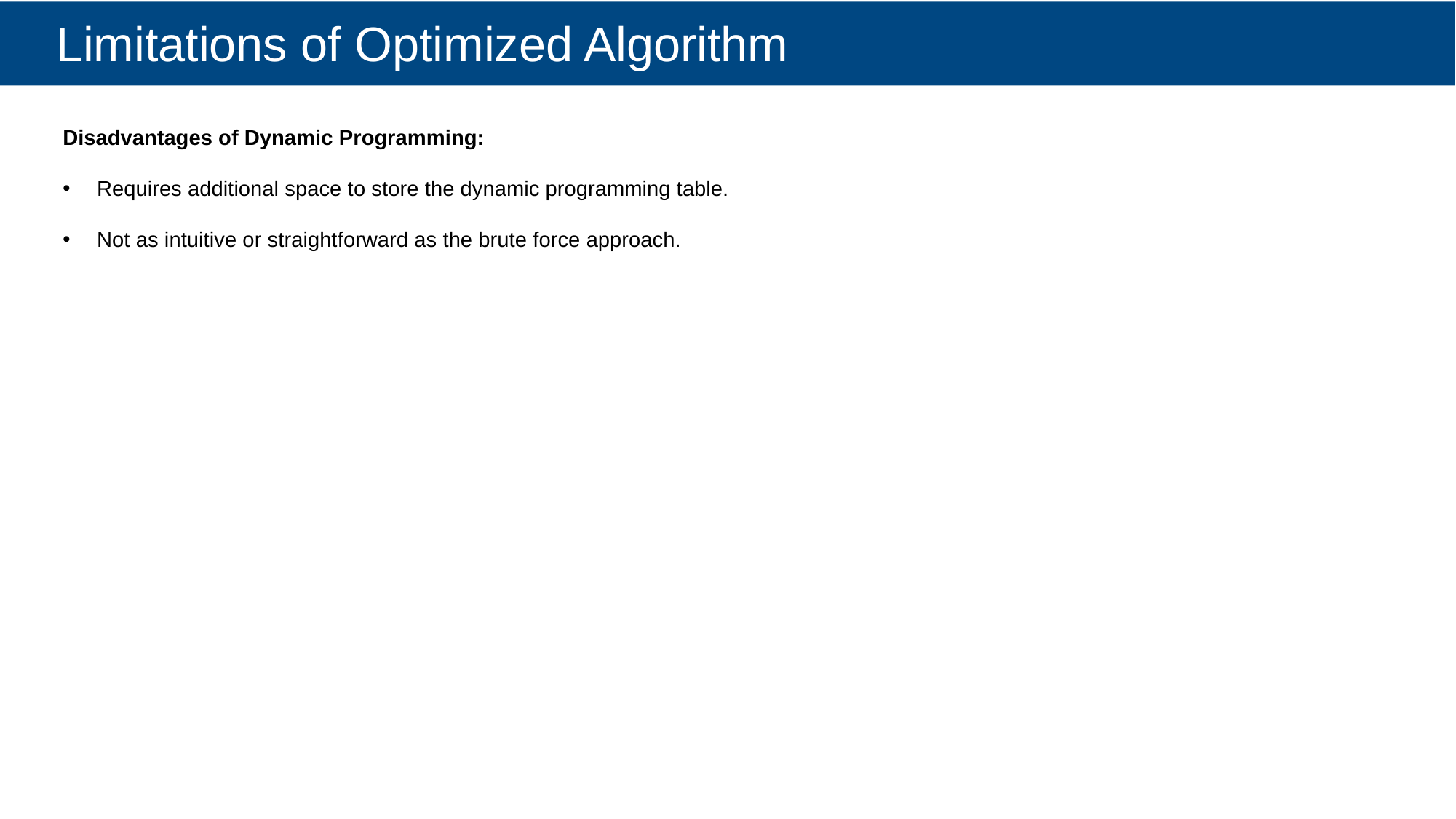

Limitations of Optimized Algorithm
Disadvantages of Dynamic Programming:

Requires additional space to store the dynamic programming table.

Not as intuitive or straightforward as the brute force approach.